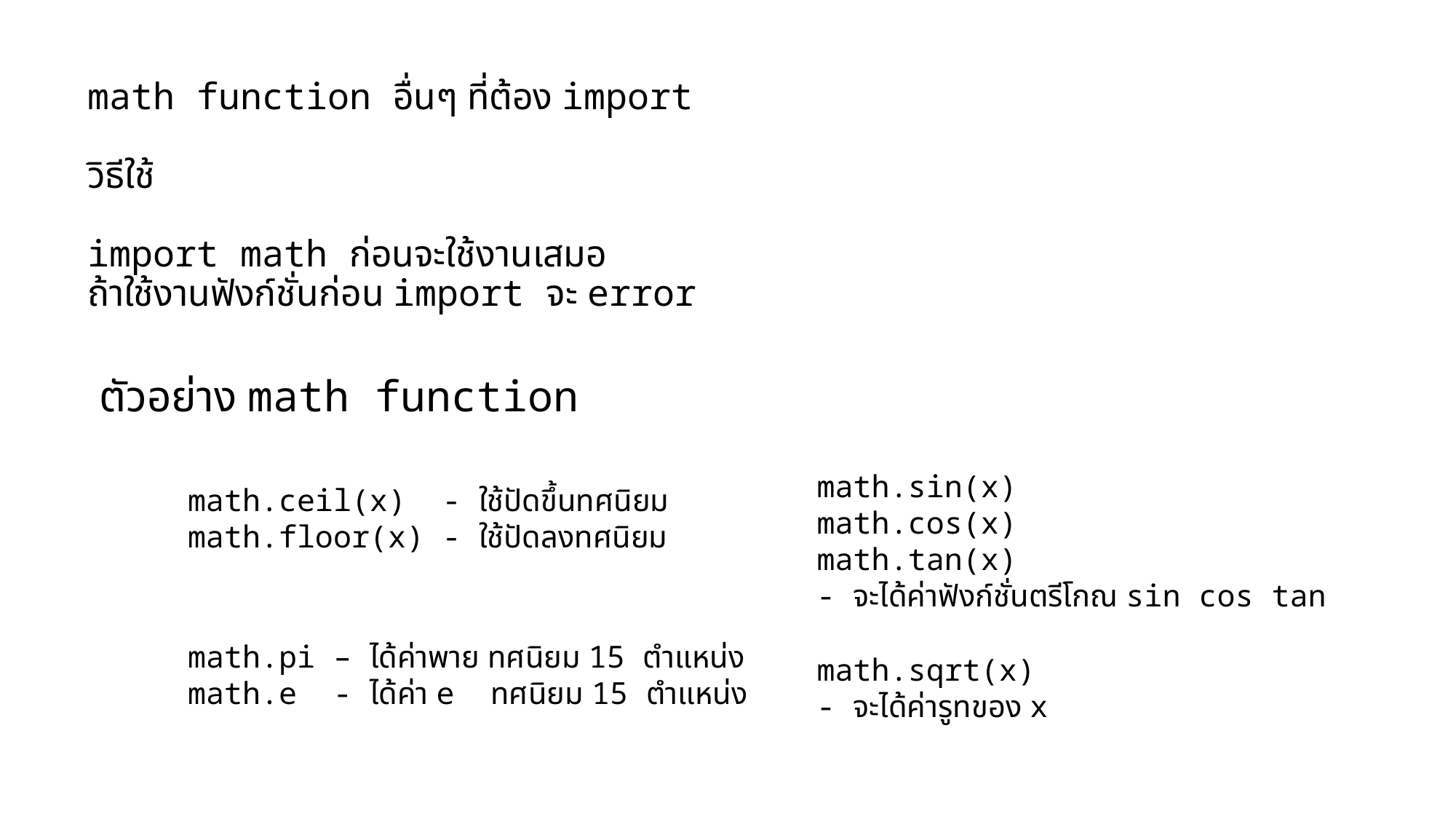

# math function อื่นๆ ที่ต้อง import วิธีใช้ import math ก่อนจะใช้งานเสมอ ถ้าใช้งานฟังก์ชั่นก่อน import จะ error
ตัวอย่าง math function
math.sin(x)
math.cos(x)
math.tan(x)
- จะได้ค่าฟังก์ชั่นตรีโกณ sin cos tan
math.ceil(x)  - ใช้ปัดขึ้นทศนิยม
math.floor(x) - ใช้ปัดลงทศนิยม
math.pi – ได้ค่าพาย ทศนิยม 15 ตำแหน่ง
math.e  - ได้ค่า e  ทศนิยม 15 ตำแหน่ง
math.sqrt(x)
- จะได้ค่ารูทของ x